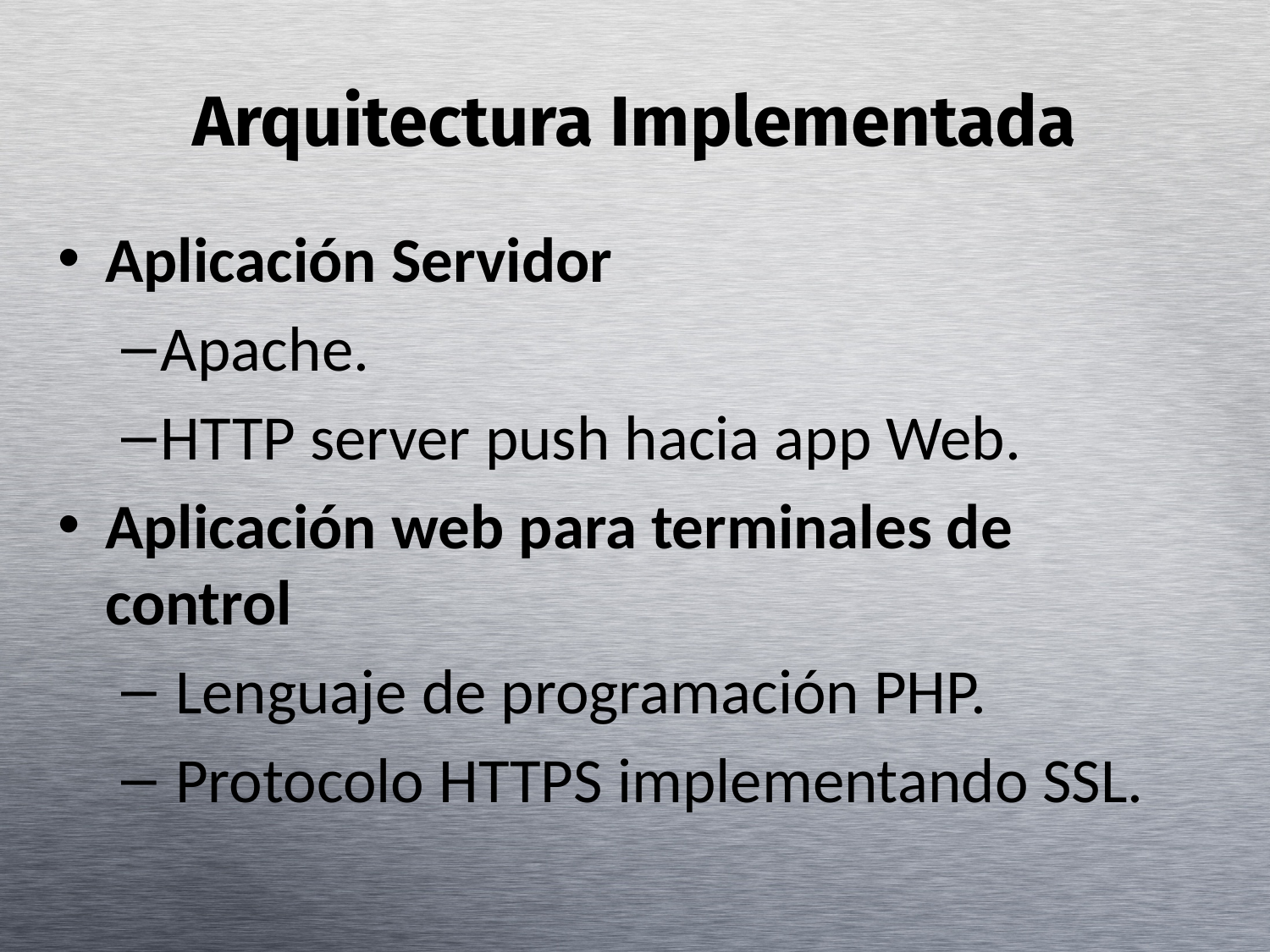

Arquitectura Implementada
Aplicación Servidor
Apache.
HTTP server push hacia app Web.
Aplicación web para terminales de control
 Lenguaje de programación PHP.
 Protocolo HTTPS implementando SSL.